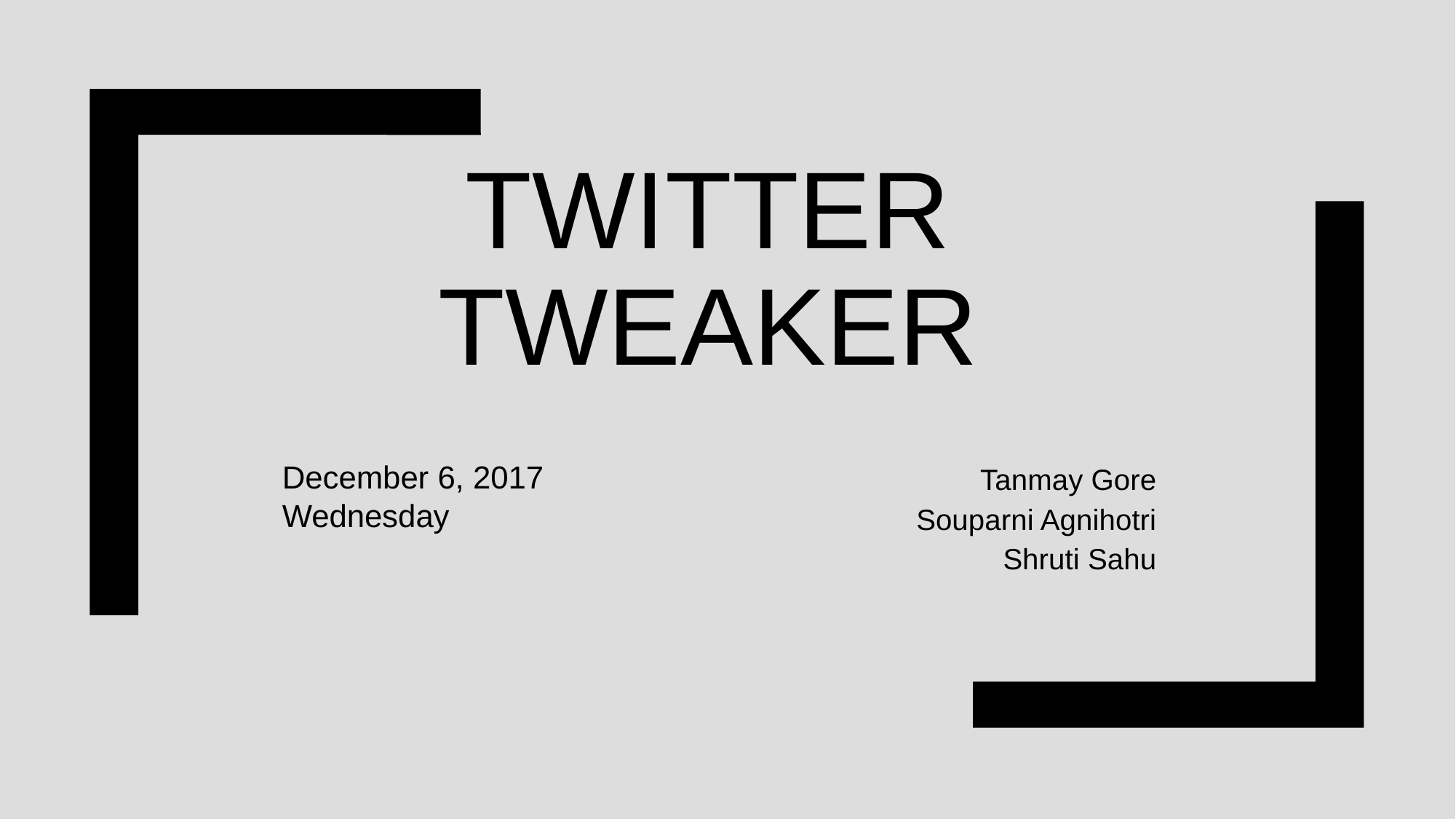

# Twitter Tweaker
December 6, 2017
Wednesday
Tanmay Gore
Souparni Agnihotri
Shruti Sahu